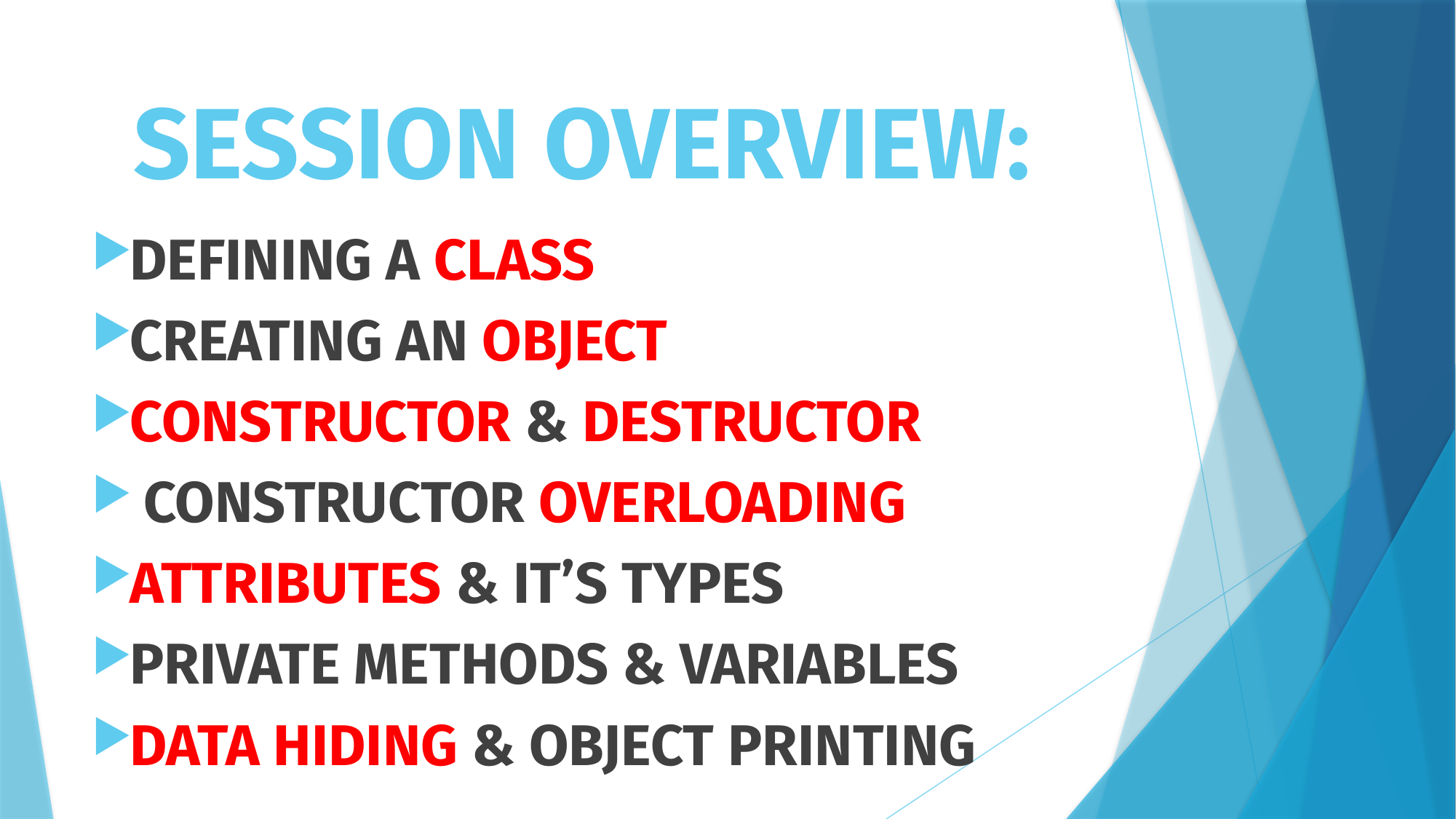

# SESSION OVERVIEW:
DEFINING A CLASS
CREATING AN OBJECT
CONSTRUCTOR & DESTRUCTOR
 CONSTRUCTOR OVERLOADING
ATTRIBUTES & IT’S TYPES
PRIVATE METHODS & VARIABLES
DATA HIDING & OBJECT PRINTING